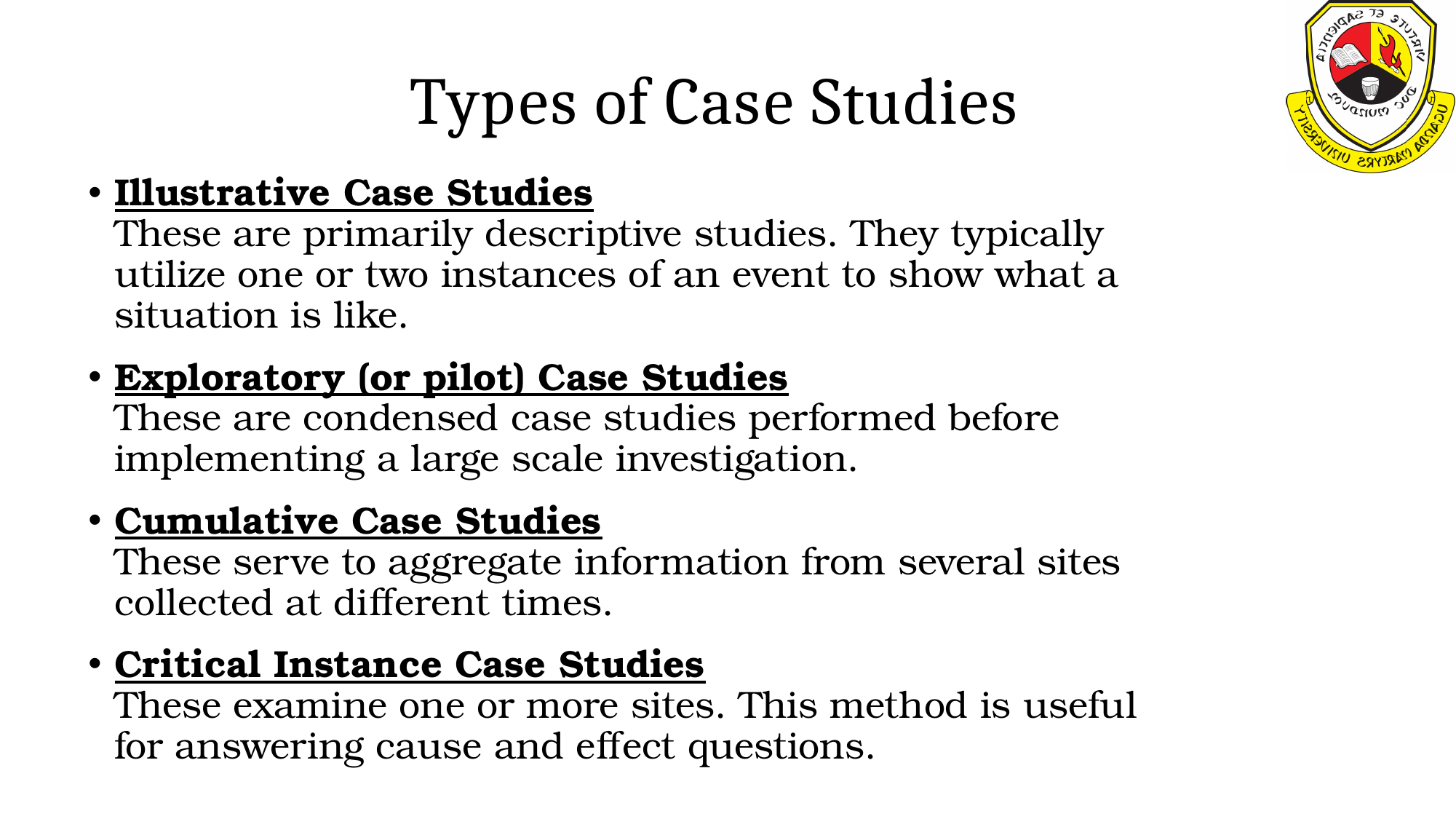

# Types of Case Studies
Illustrative Case Studies
These are primarily descriptive studies. They typically utilize one or two instances of an event to show what a situation is like.
Exploratory (or pilot) Case Studies
These are condensed case studies performed before implementing a large scale investigation.
Cumulative Case Studies
These serve to aggregate information from several sites collected at different times.
Critical Instance Case Studies
These examine one or more sites. This method is useful for answering cause and effect questions.